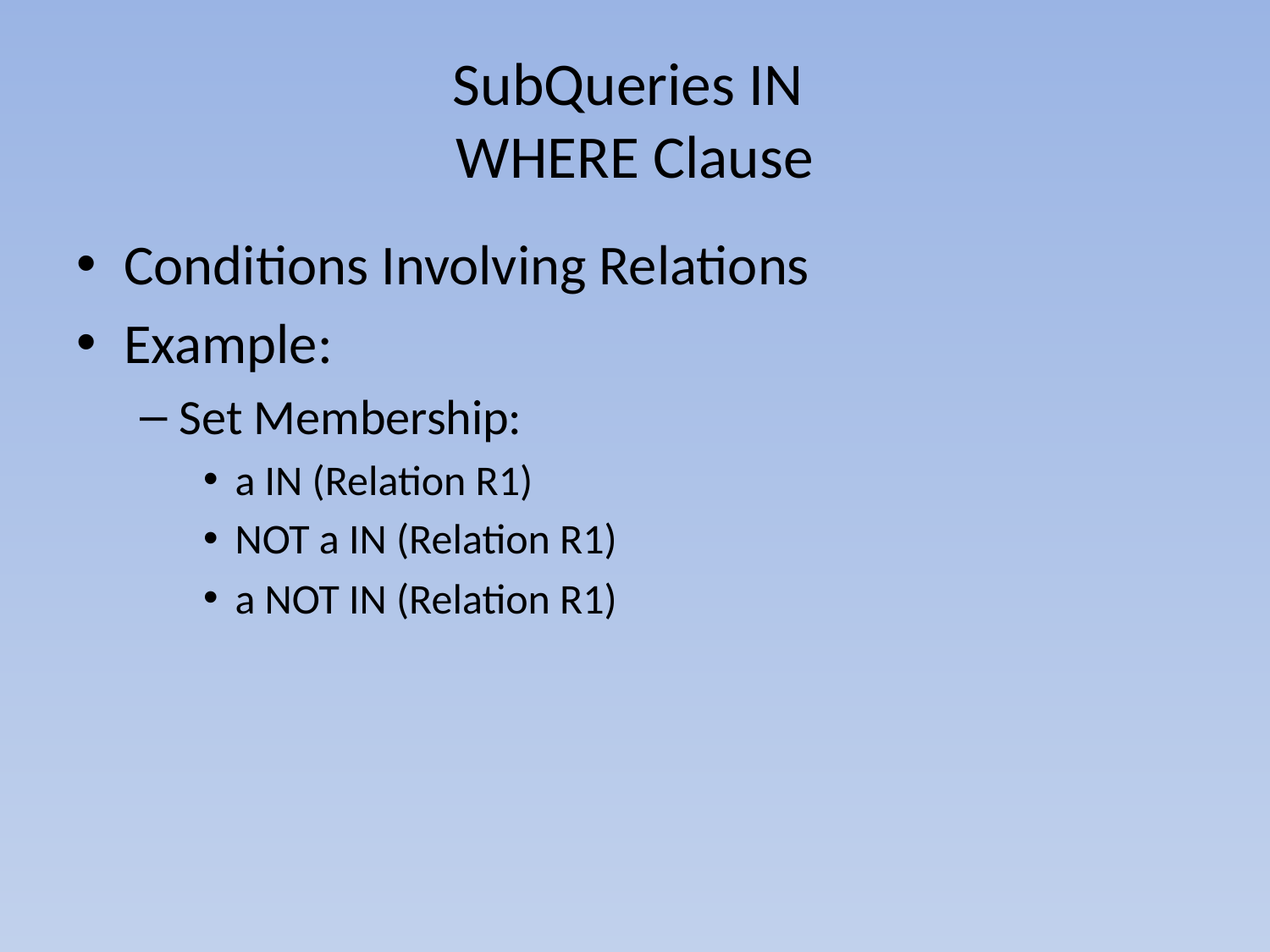

# SubQueries IN WHERE Clause
Conditions Involving Relations
Example:
Set Membership:
a IN (Relation R1)
NOT a IN (Relation R1)
a NOT IN (Relation R1)